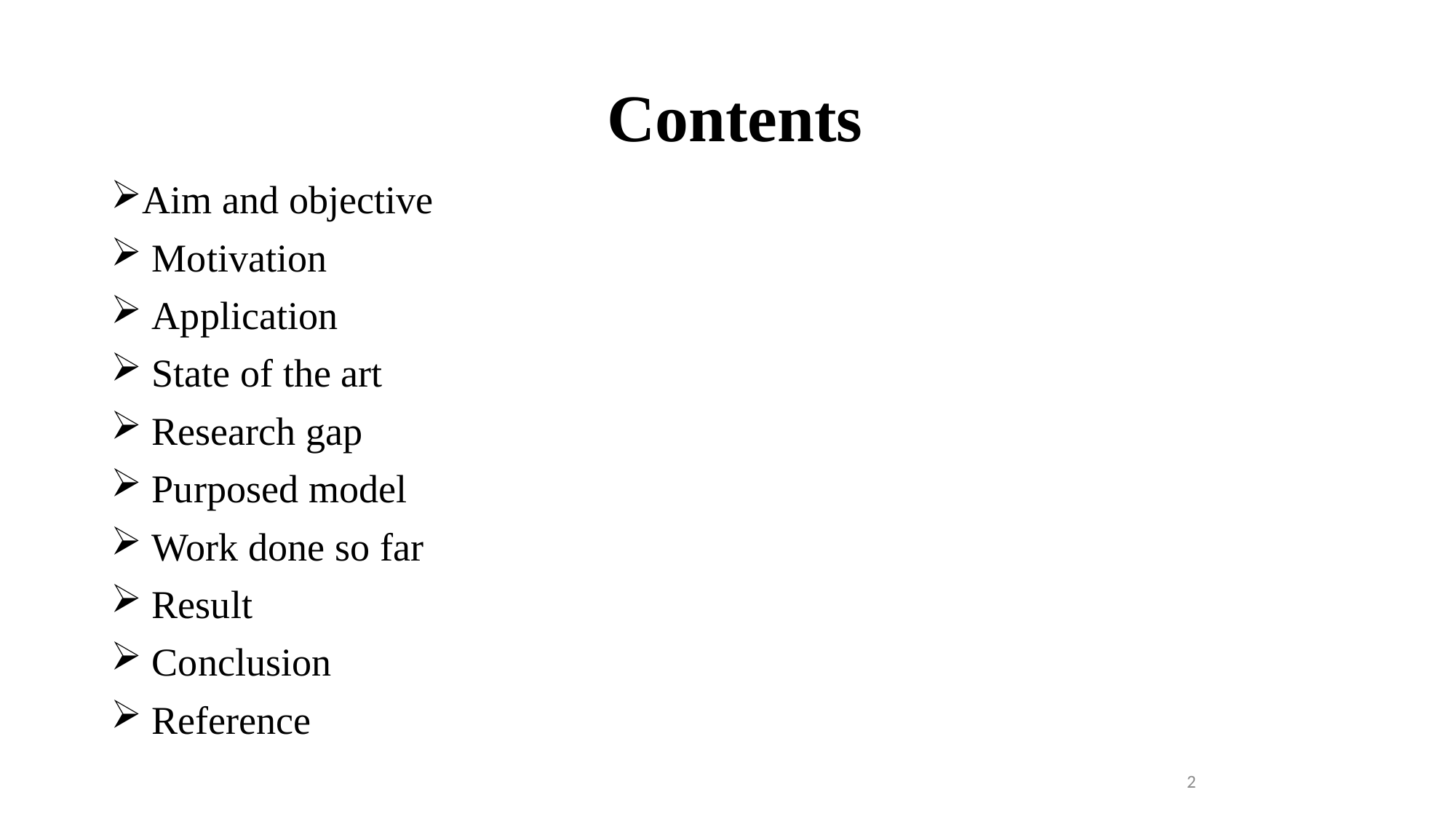

# Contents
Aim and objective
Motivation
Application
State of the art
Research gap
Purposed model
Work done so far
Result
Conclusion
Reference

2